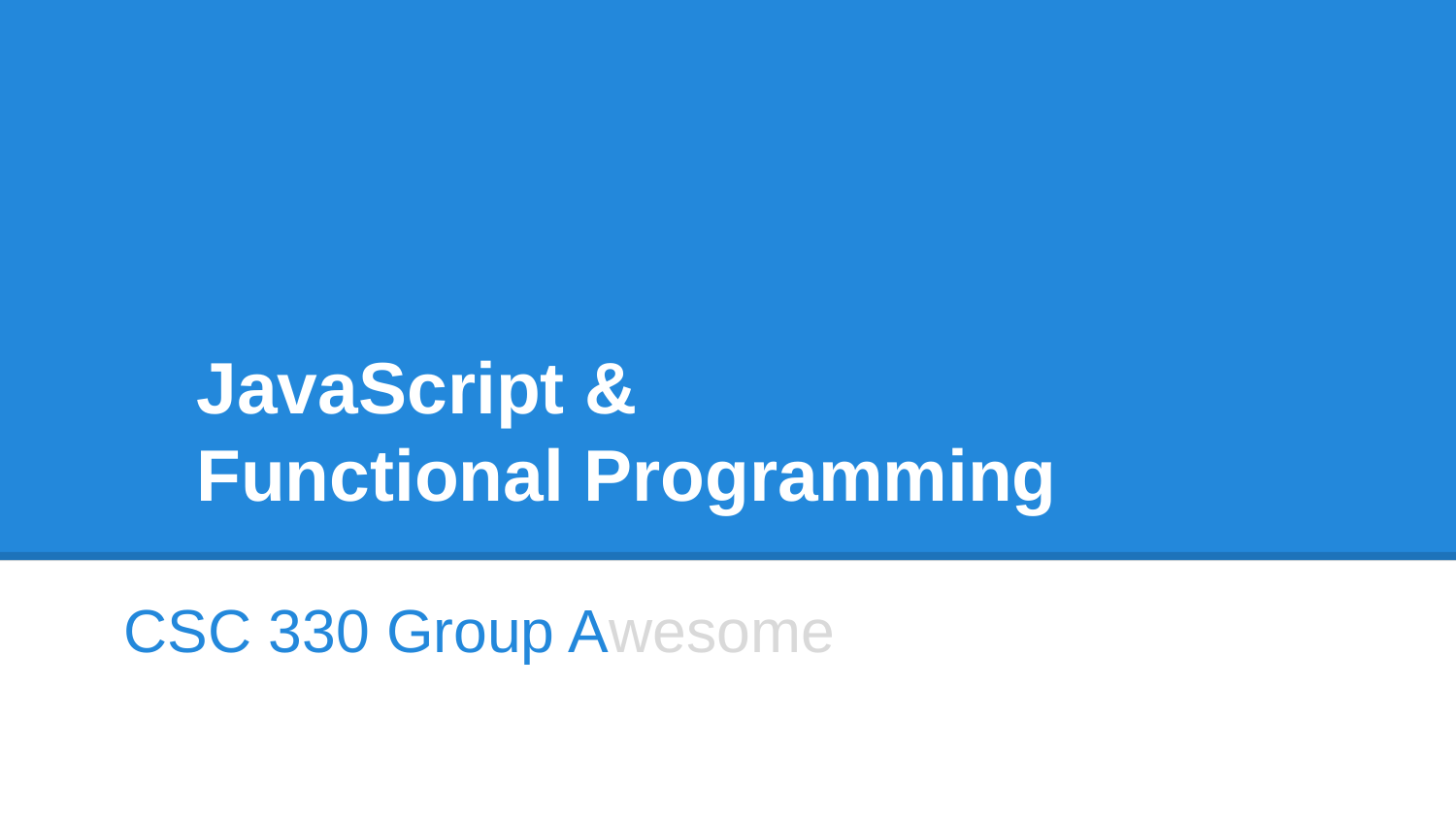

# JavaScript &
Functional Programming
CSC 330 Group Awesome